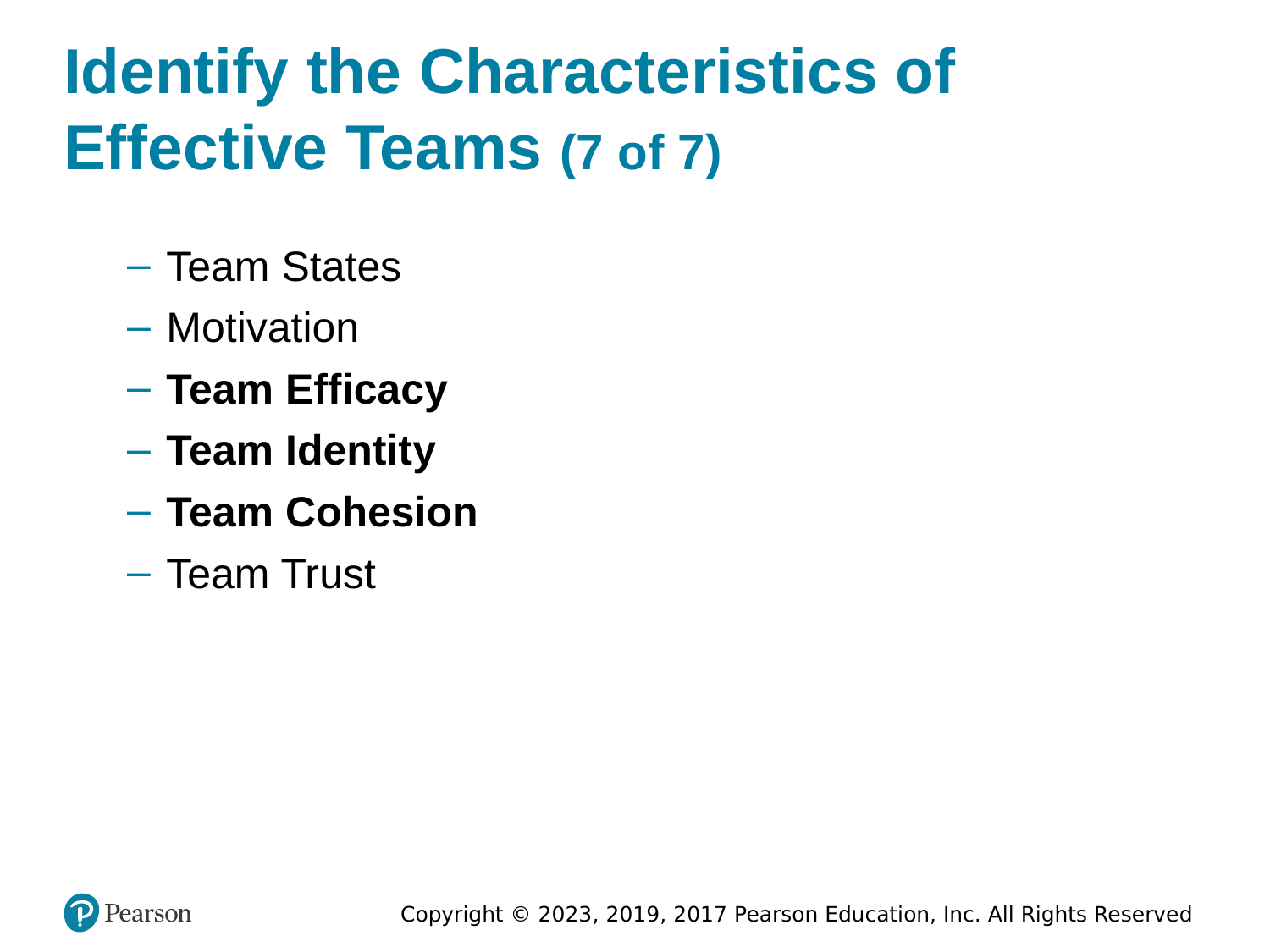

# Identify the Characteristics of Effective Teams (7 of 7)
Team States
Motivation
Team Efficacy
Team Identity
Team Cohesion
Team Trust